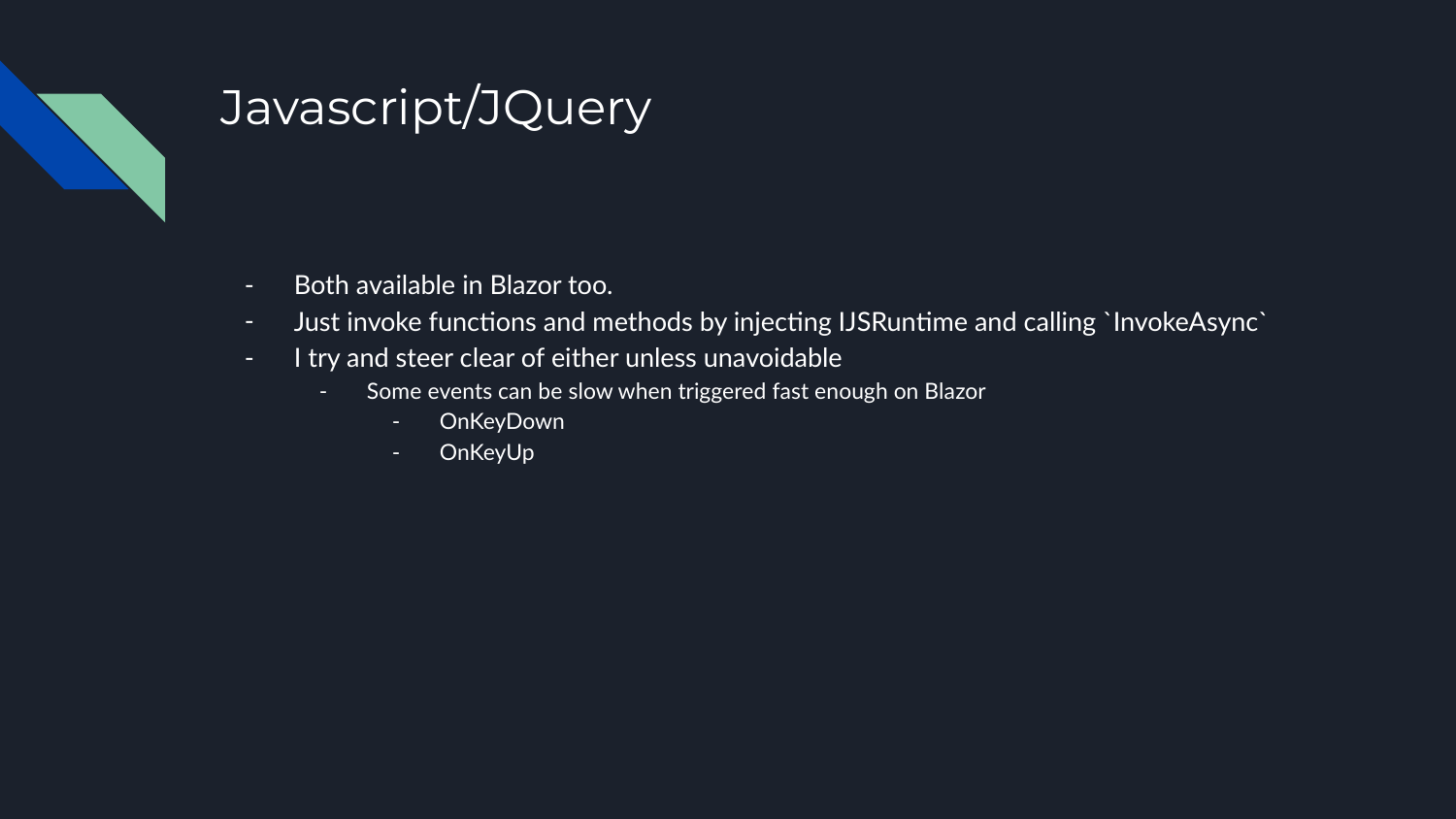

# Javascript/JQuery
Both available in Blazor too.
Just invoke functions and methods by injecting IJSRuntime and calling `InvokeAsync`
I try and steer clear of either unless unavoidable
Some events can be slow when triggered fast enough on Blazor
OnKeyDown
OnKeyUp